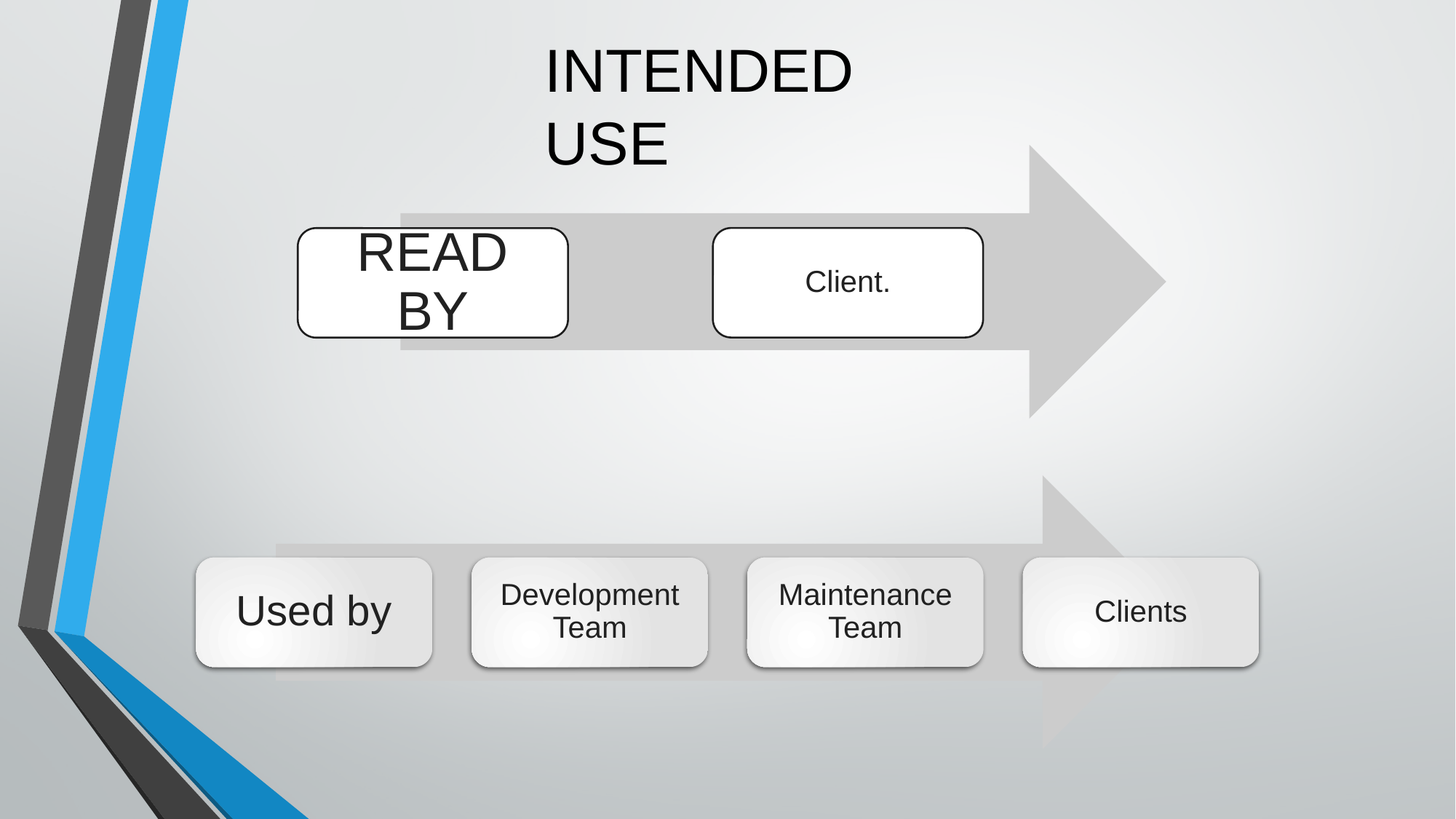

INTENDED USE
READ BY
 Client.
Used by
Development Team
Maintenance Team
Clients